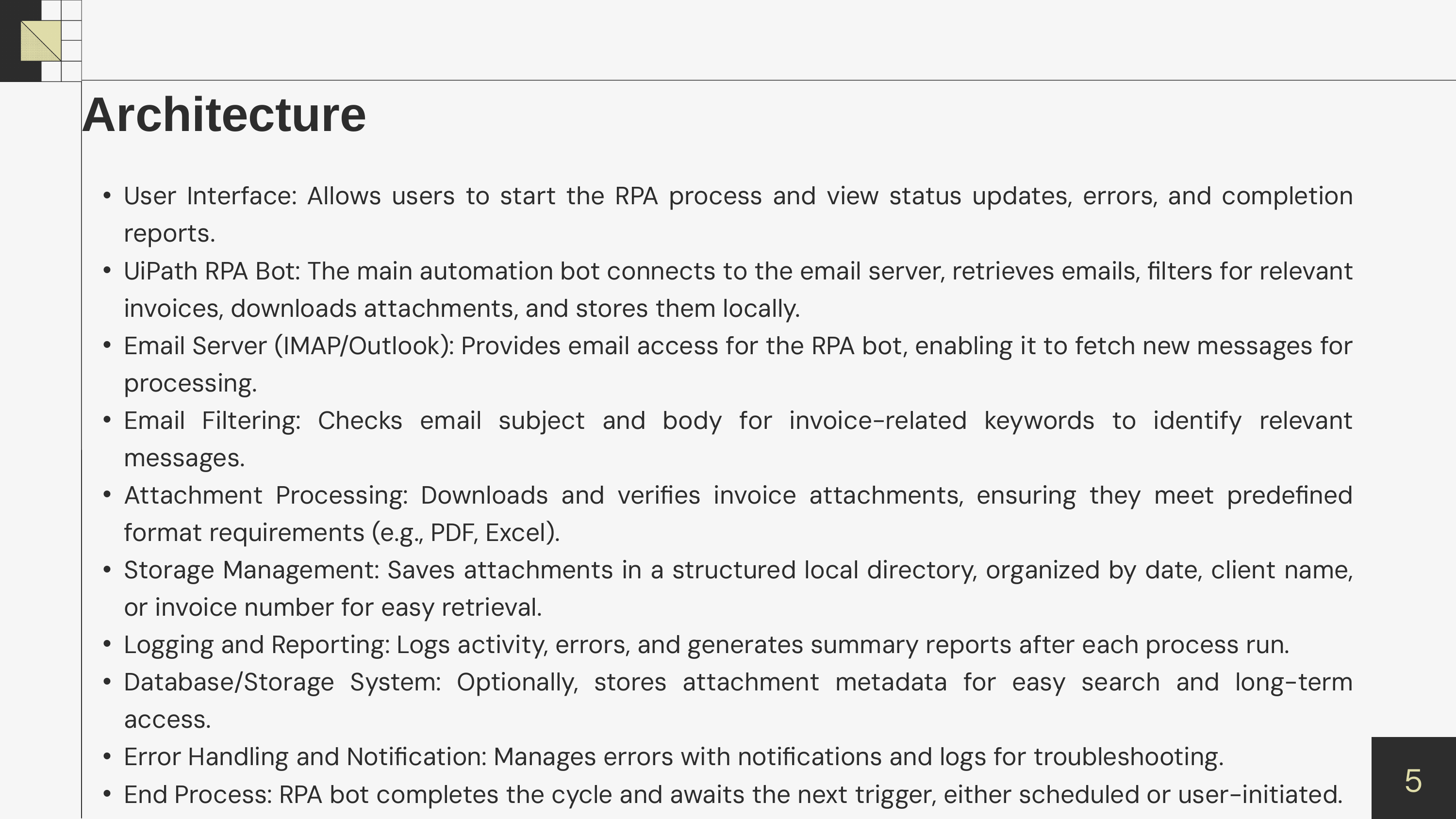

Architecture

User Interface: Allows users to start the RPA process and view status updates, errors, and completion reports.
UiPath RPA Bot: The main automation bot connects to the email server, retrieves emails, filters for relevant invoices, downloads attachments, and stores them locally.
Email Server (IMAP/Outlook): Provides email access for the RPA bot, enabling it to fetch new messages for processing.
Email Filtering: Checks email subject and body for invoice-related keywords to identify relevant messages.
Attachment Processing: Downloads and verifies invoice attachments, ensuring they meet predefined format requirements (e.g., PDF, Excel).
Storage Management: Saves attachments in a structured local directory, organized by date, client name, or invoice number for easy retrieval.
Logging and Reporting: Logs activity, errors, and generates summary reports after each process run.
Database/Storage System: Optionally, stores attachment metadata for easy search and long-term access.
Error Handling and Notification: Manages errors with notifications and logs for troubleshooting.
End Process: RPA bot completes the cycle and awaits the next trigger, either scheduled or user-initiated.

5